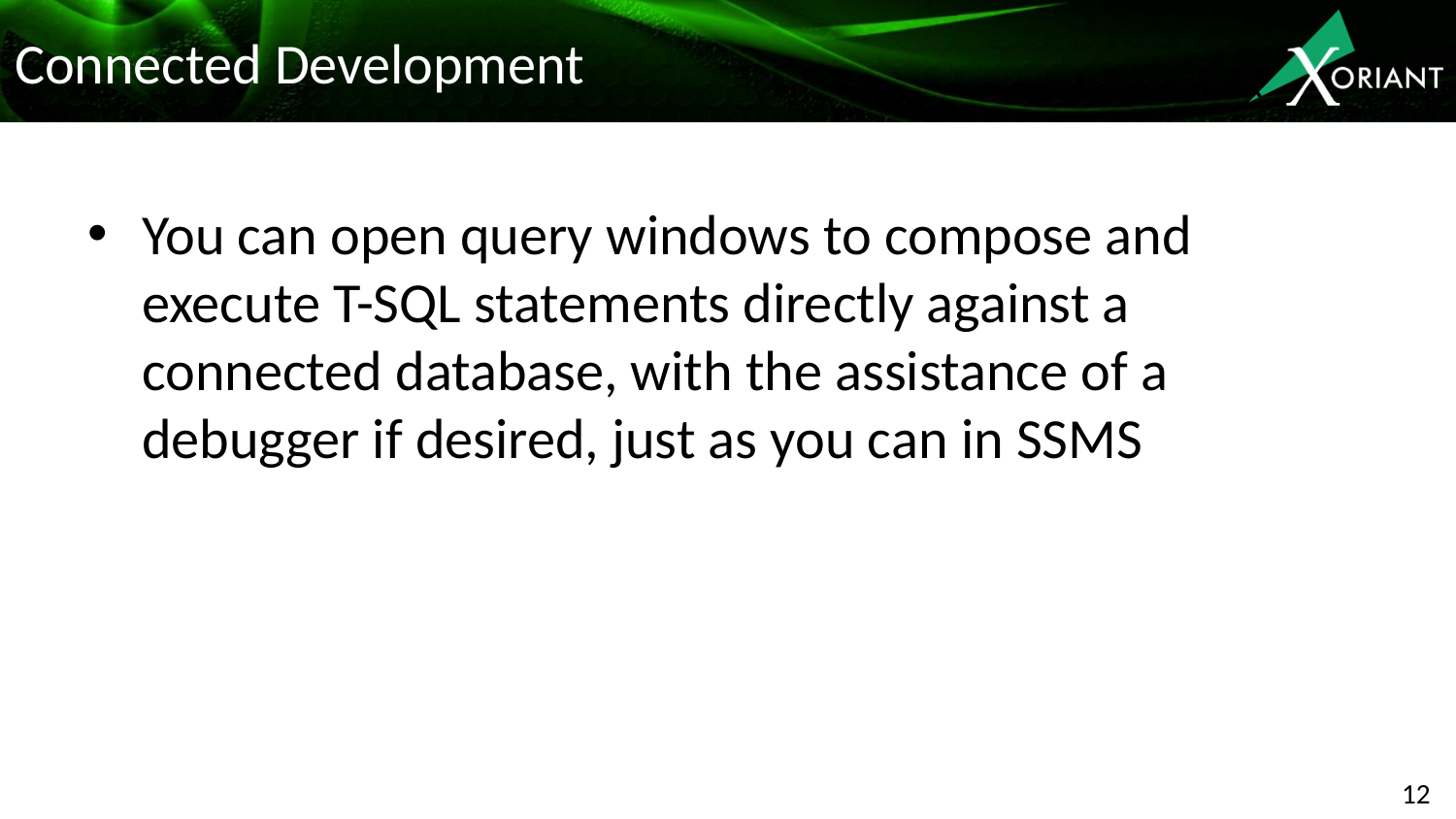

# Connected Development
You can open query windows to compose and execute T-SQL statements directly against a connected database, with the assistance of a debugger if desired, just as you can in SSMS
12